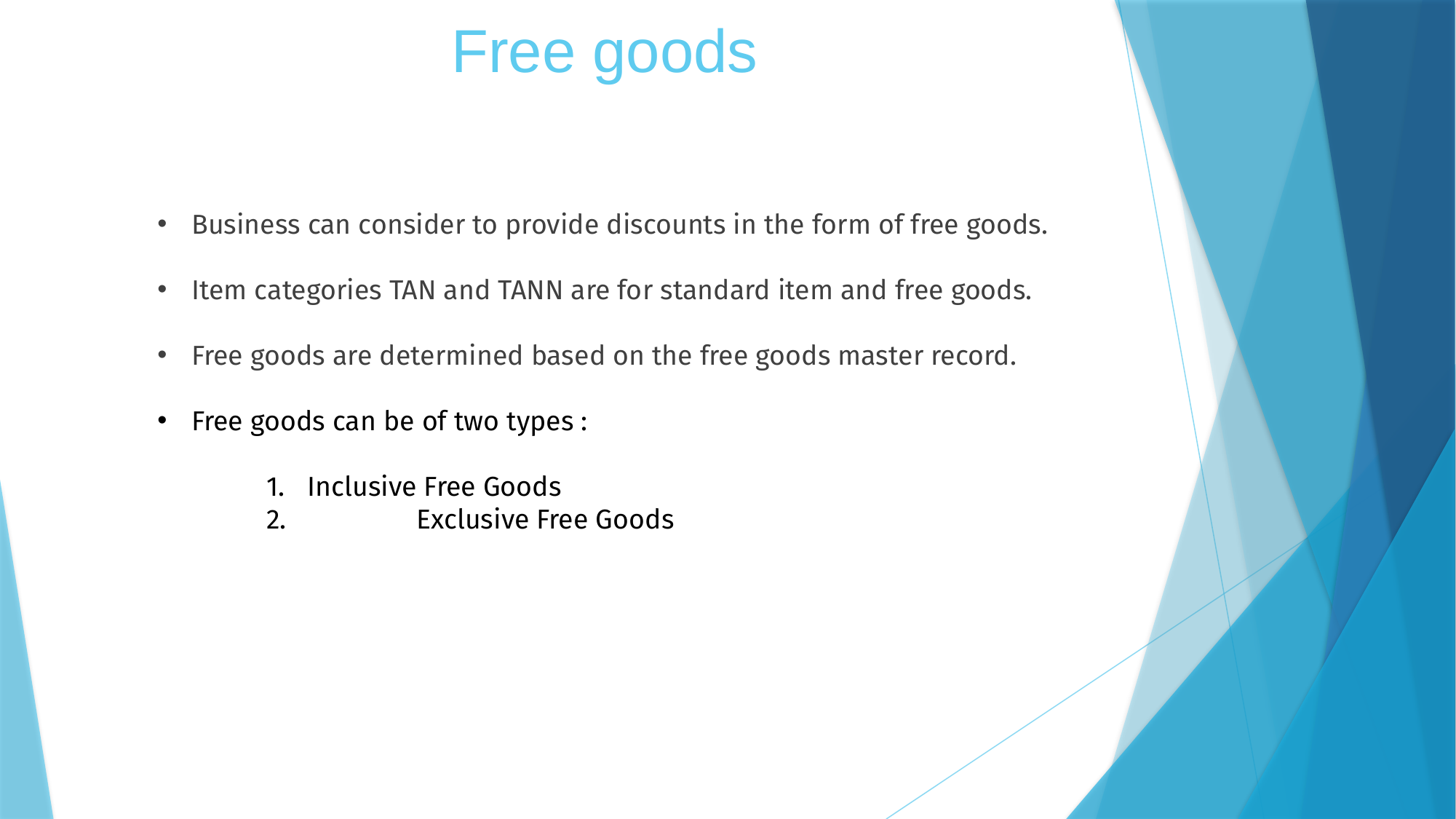

Free goods
Business can consider to provide discounts in the form of free goods.

Item categories TAN and TANN are for standard item and free goods.

Free goods are determined based on the free goods master record.

Free goods can be of two types :

Inclusive Free Goods
	Exclusive Free Goods